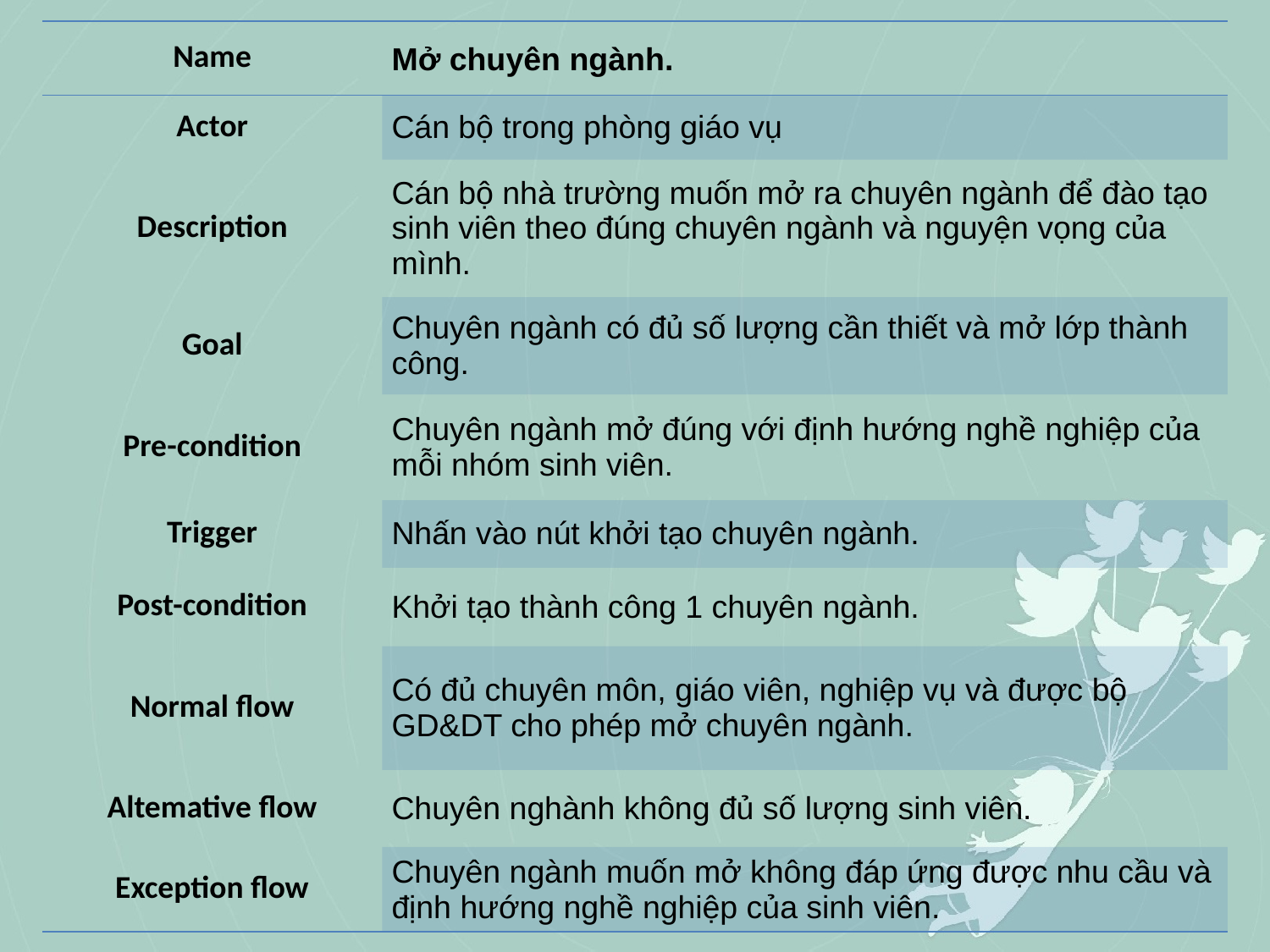

| Name | Mở chuyên ngành. |
| --- | --- |
| Actor | Cán bộ trong phòng giáo vụ |
| Description | Cán bộ nhà trường muốn mở ra chuyên ngành để đào tạo sinh viên theo đúng chuyên ngành và nguyện vọng của mình. |
| Goal | Chuyên ngành có đủ số lượng cần thiết và mở lớp thành công. |
| Pre-condition | Chuyên ngành mở đúng với định hướng nghề nghiệp của mỗi nhóm sinh viên. |
| Trigger | Nhấn vào nút khởi tạo chuyên ngành. |
| Post-condition | Khởi tạo thành công 1 chuyên ngành. |
| Normal flow | Có đủ chuyên môn, giáo viên, nghiệp vụ và được bộ GD&DT cho phép mở chuyên ngành. |
| Altemative flow | Chuyên nghành không đủ số lượng sinh viên. |
| Exception flow | Chuyên ngành muốn mở không đáp ứng được nhu cầu và định hướng nghề nghiệp của sinh viên. |